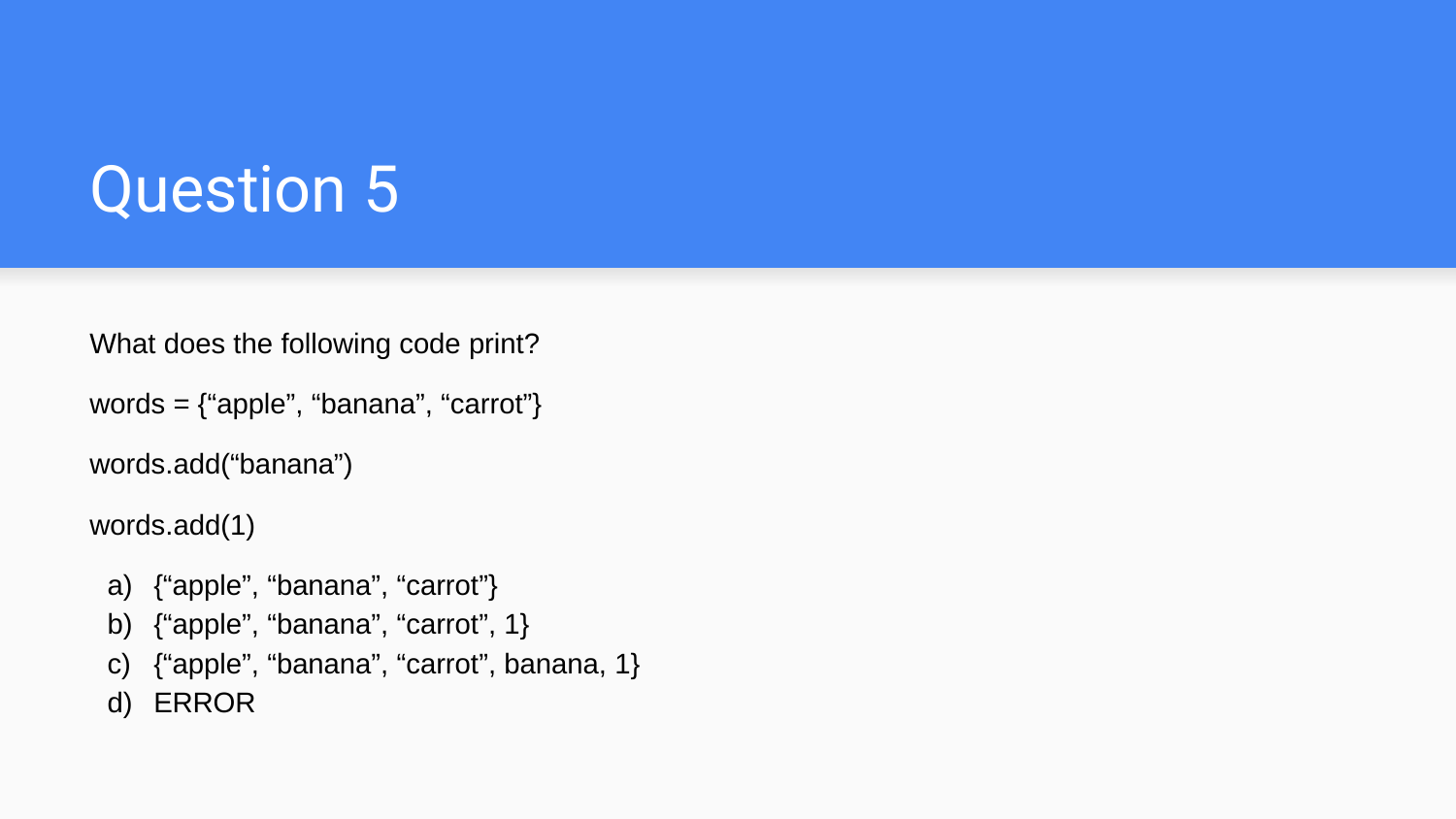

# Question 5
What does the following code print?
words = {“apple”, “banana”, “carrot”}
words.add(“banana”)
words.add(1)
{“apple”, “banana”, “carrot”}
{“apple”, “banana”, “carrot”, 1}
{“apple”, “banana”, “carrot”, banana, 1}
ERROR